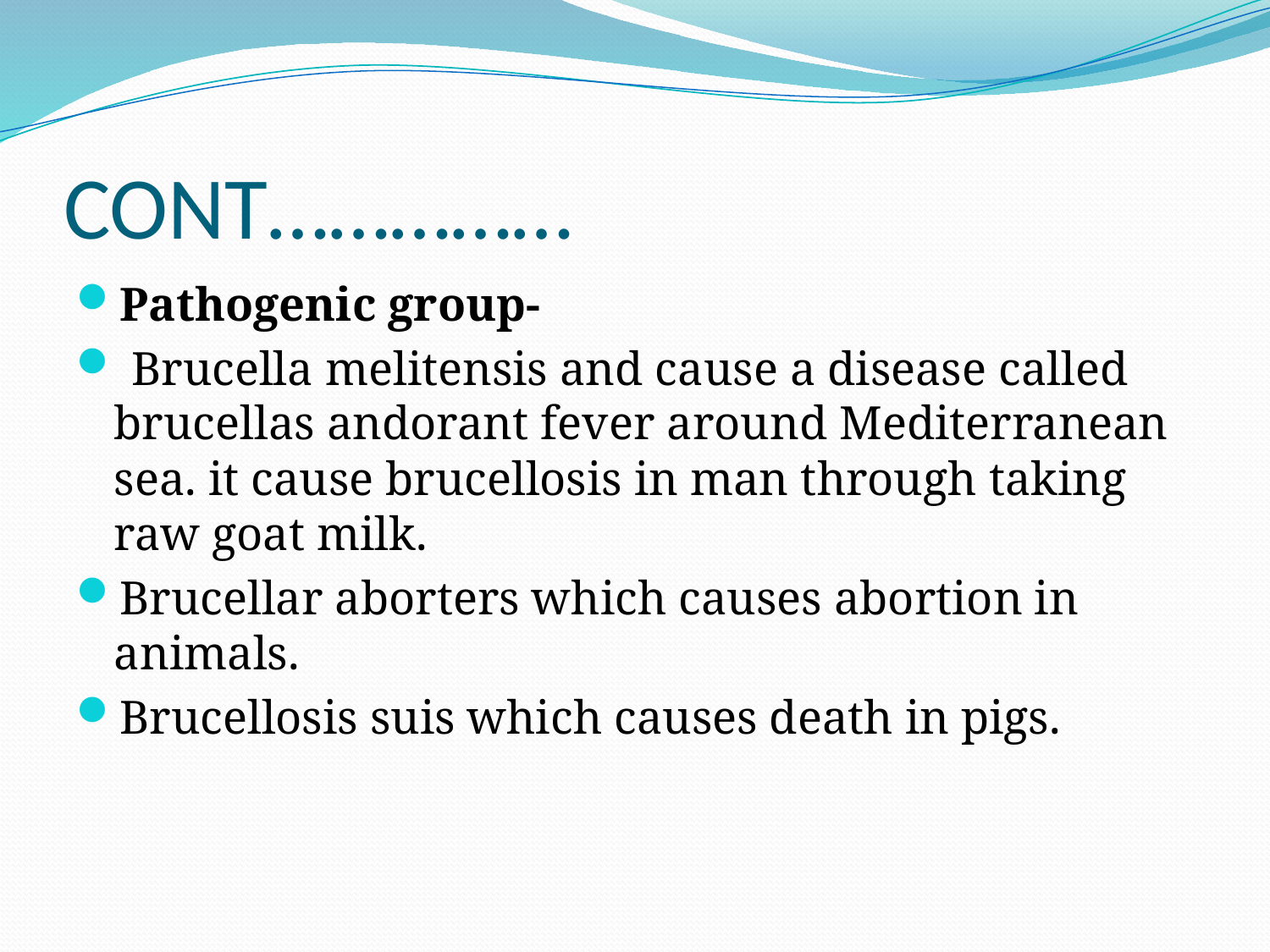

# CONT……………
Pathogenic group-
 Brucella melitensis and cause a disease called brucellas andorant fever around Mediterranean sea. it cause brucellosis in man through taking  raw goat milk.
Brucellar aborters which causes abortion in animals.
Brucellosis suis which causes death in pigs.